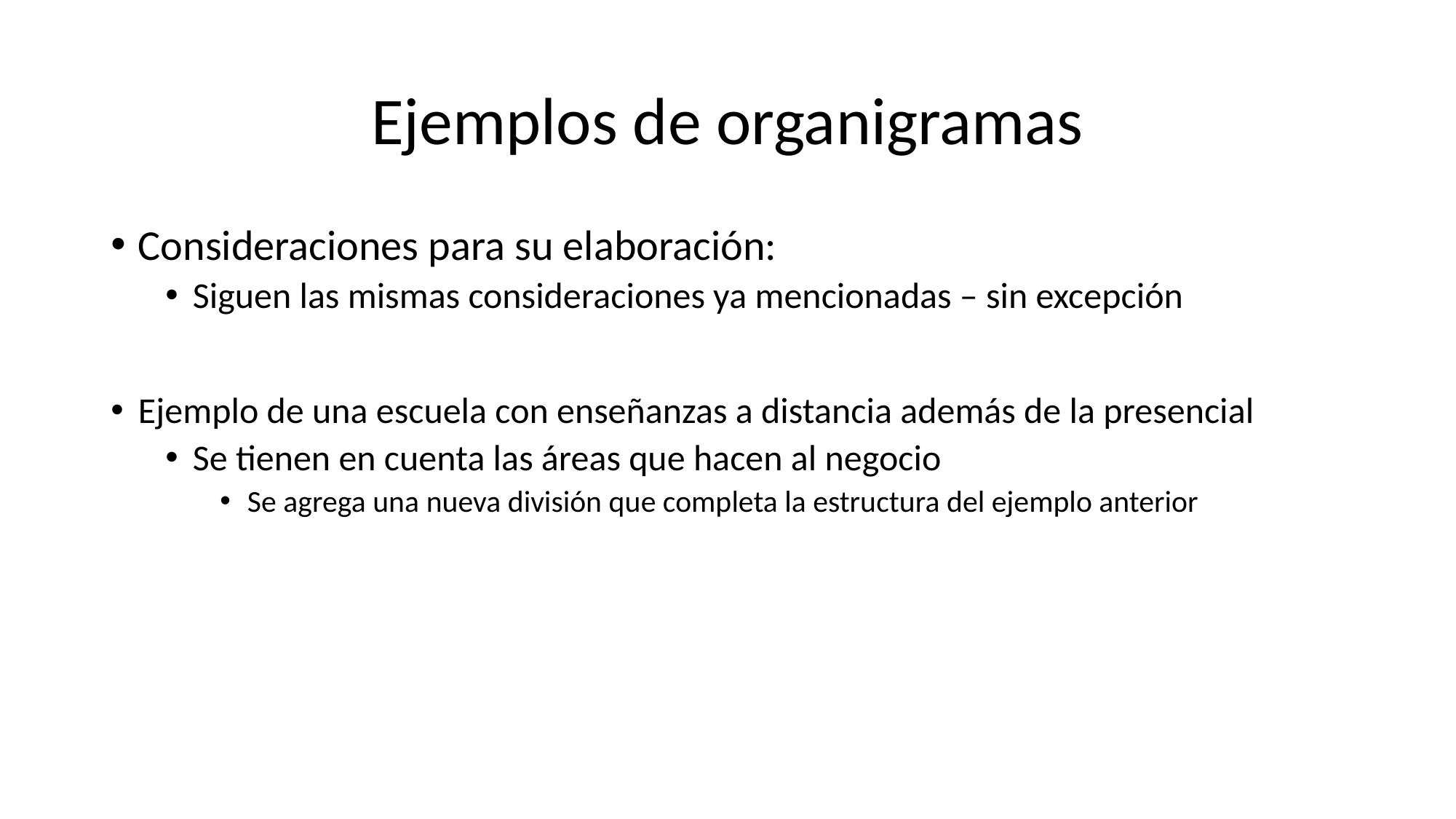

# Ejemplos de organigramas
Consideraciones para su elaboración:
Siguen las mismas consideraciones ya mencionadas – sin excepción

Ejemplo de una escuela con enseñanzas a distancia además de la presencial
Se tienen en cuenta las áreas que hacen al negocio
Se agrega una nueva división que completa la estructura del ejemplo anterior